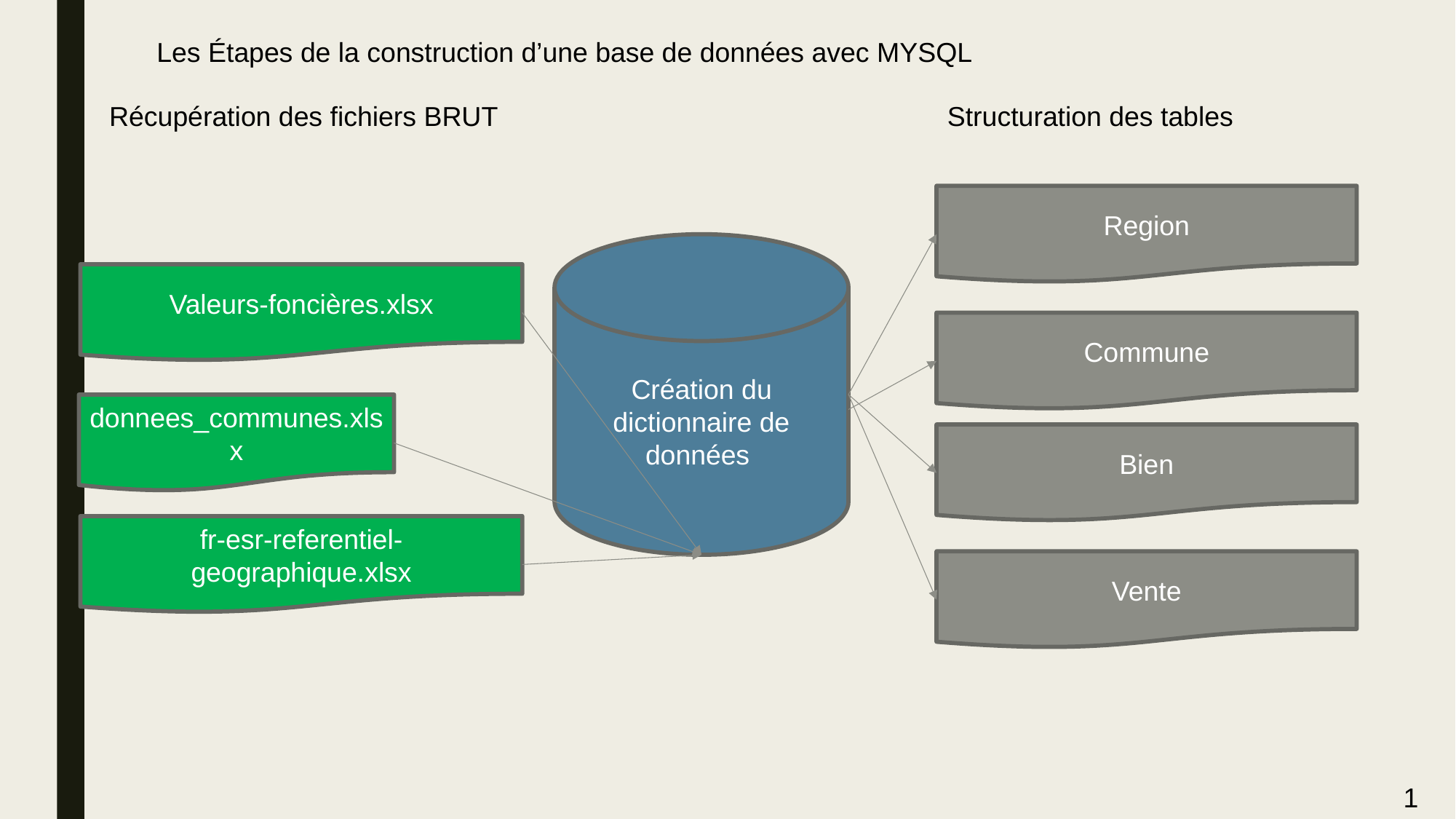

Les Étapes de la construction d’une base de données avec MYSQL
Récupération des fichiers BRUT
Structuration des tables
Region
Création du dictionnaire de données
Valeurs-foncières.xlsx
Commune
donnees_communes.xlsx
Bien
fr-esr-referentiel-geographique.xlsx
Vente
1